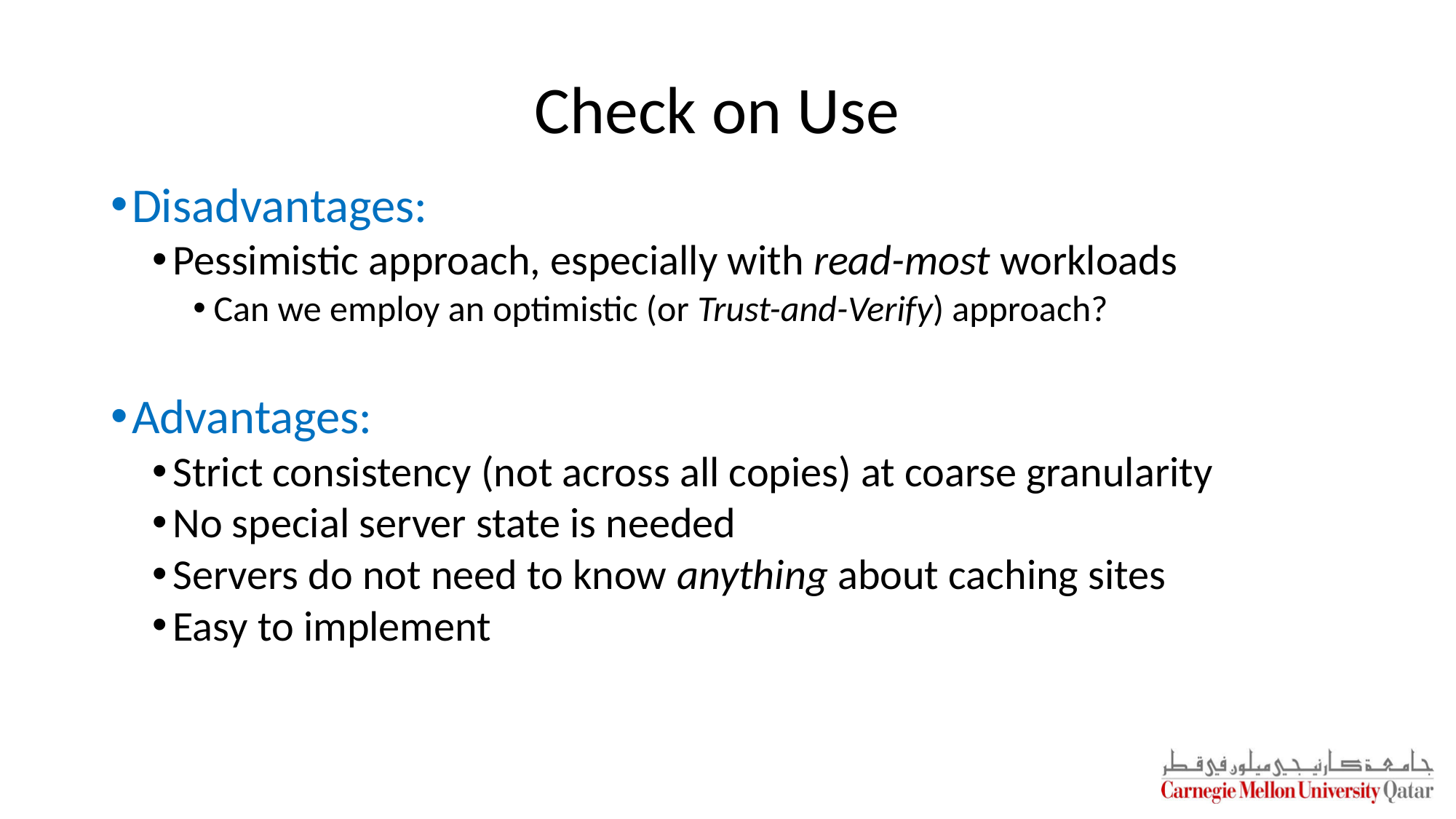

# Check on Use
Disadvantages:
Pessimistic approach, especially with read-most workloads
Can we employ an optimistic (or Trust-and-Verify) approach?

Advantages:
Strict consistency (not across all copies) at coarse granularity
No special server state is needed
Servers do not need to know anything about caching sites
Easy to implement